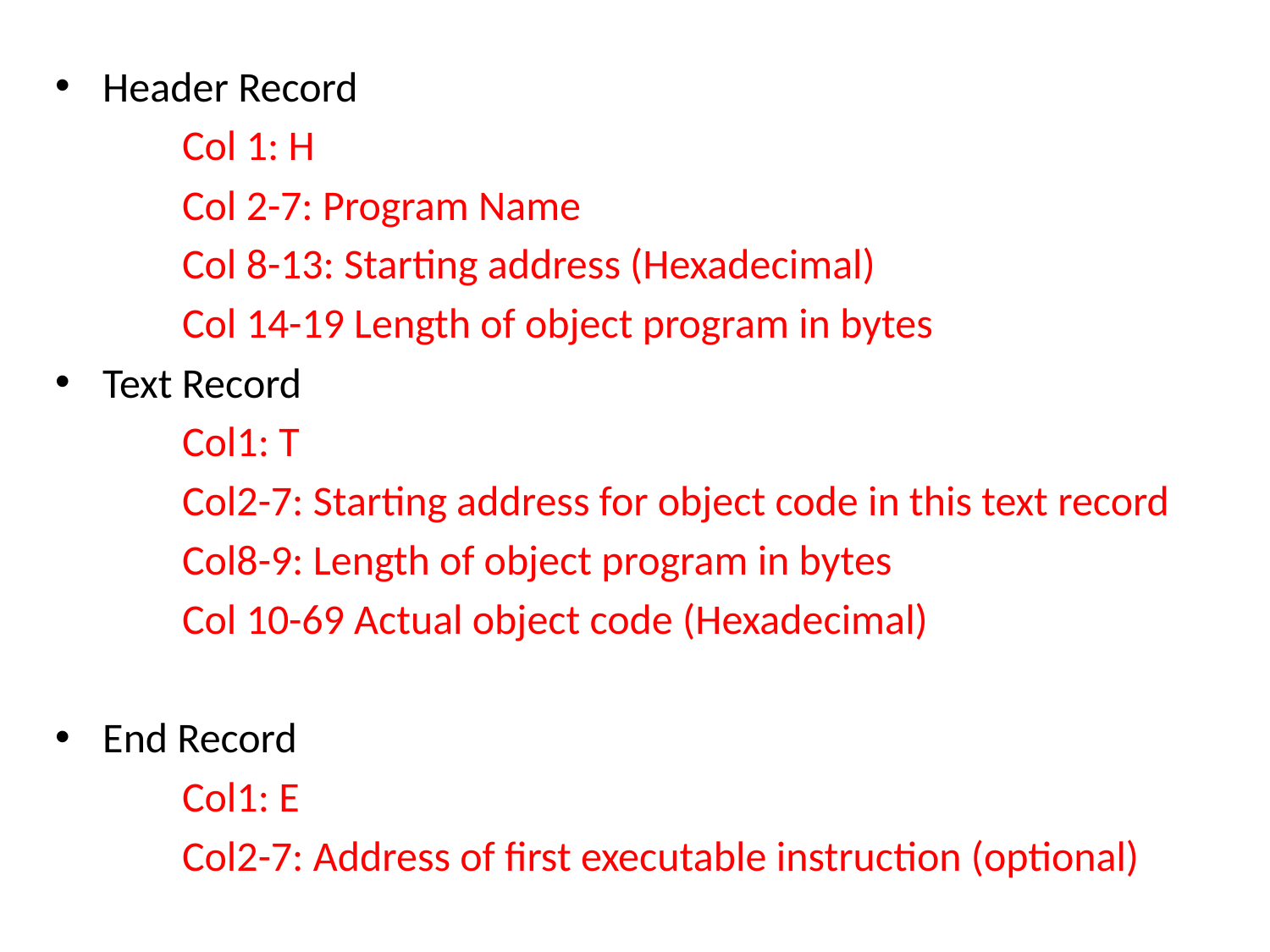

Header Record
Col 1: H
Col 2-7: Program Name
Col 8-13: Starting address (Hexadecimal)
Col 14-19 Length of object program in bytes
Text Record
Col1: T
Col2-7: Starting address for object code in this text record
Col8-9: Length of object program in bytes
Col 10-69 Actual object code (Hexadecimal)

End Record
Col1: E
Col2-7: Address of first executable instruction (optional)